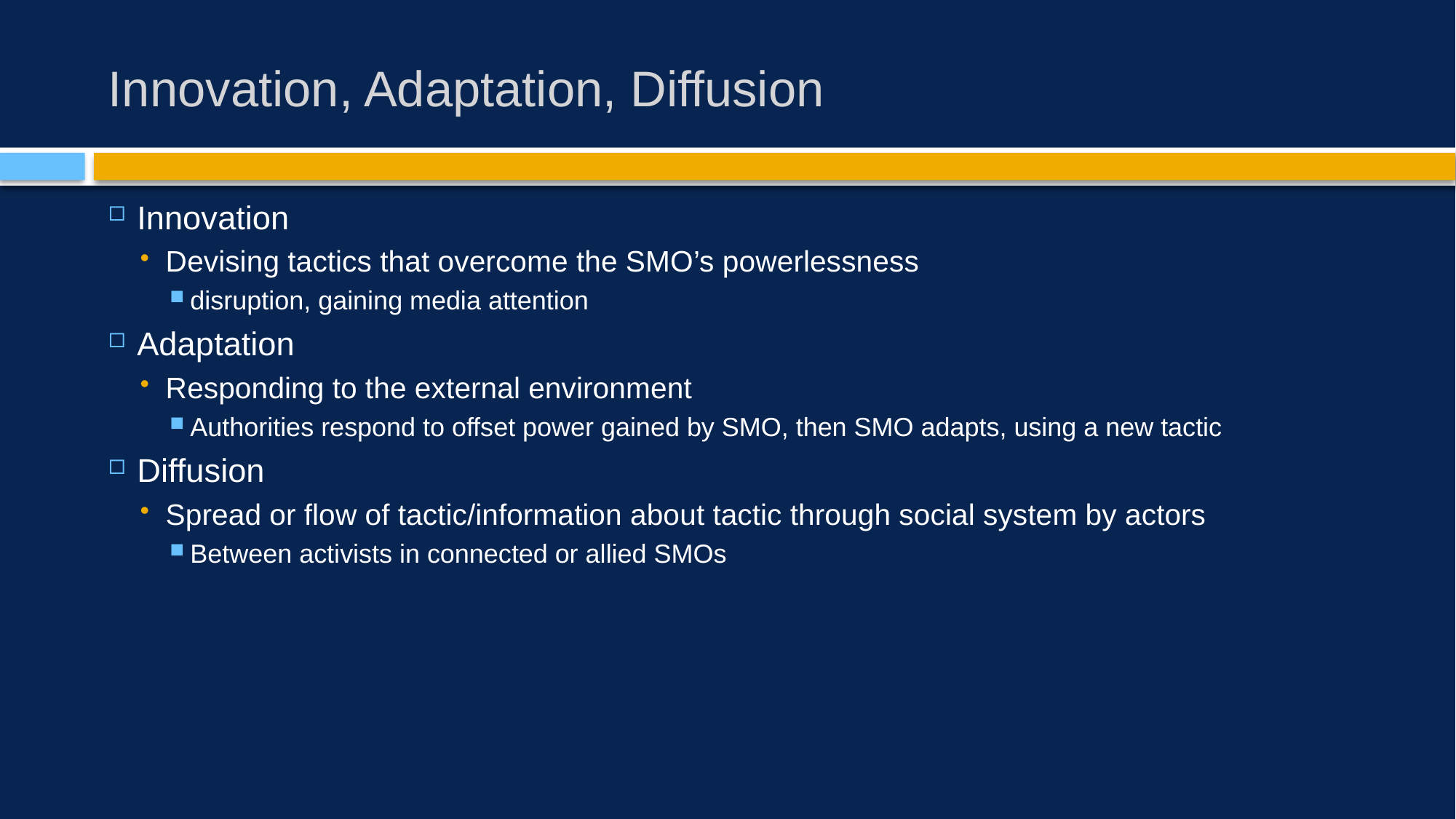

# Innovation, Adaptation, Diffusion
Innovation
Devising tactics that overcome the SMO’s powerlessness
disruption, gaining media attention
Adaptation
Responding to the external environment
Authorities respond to offset power gained by SMO, then SMO adapts, using a new tactic
Diffusion
Spread or flow of tactic/information about tactic through social system by actors
Between activists in connected or allied SMOs